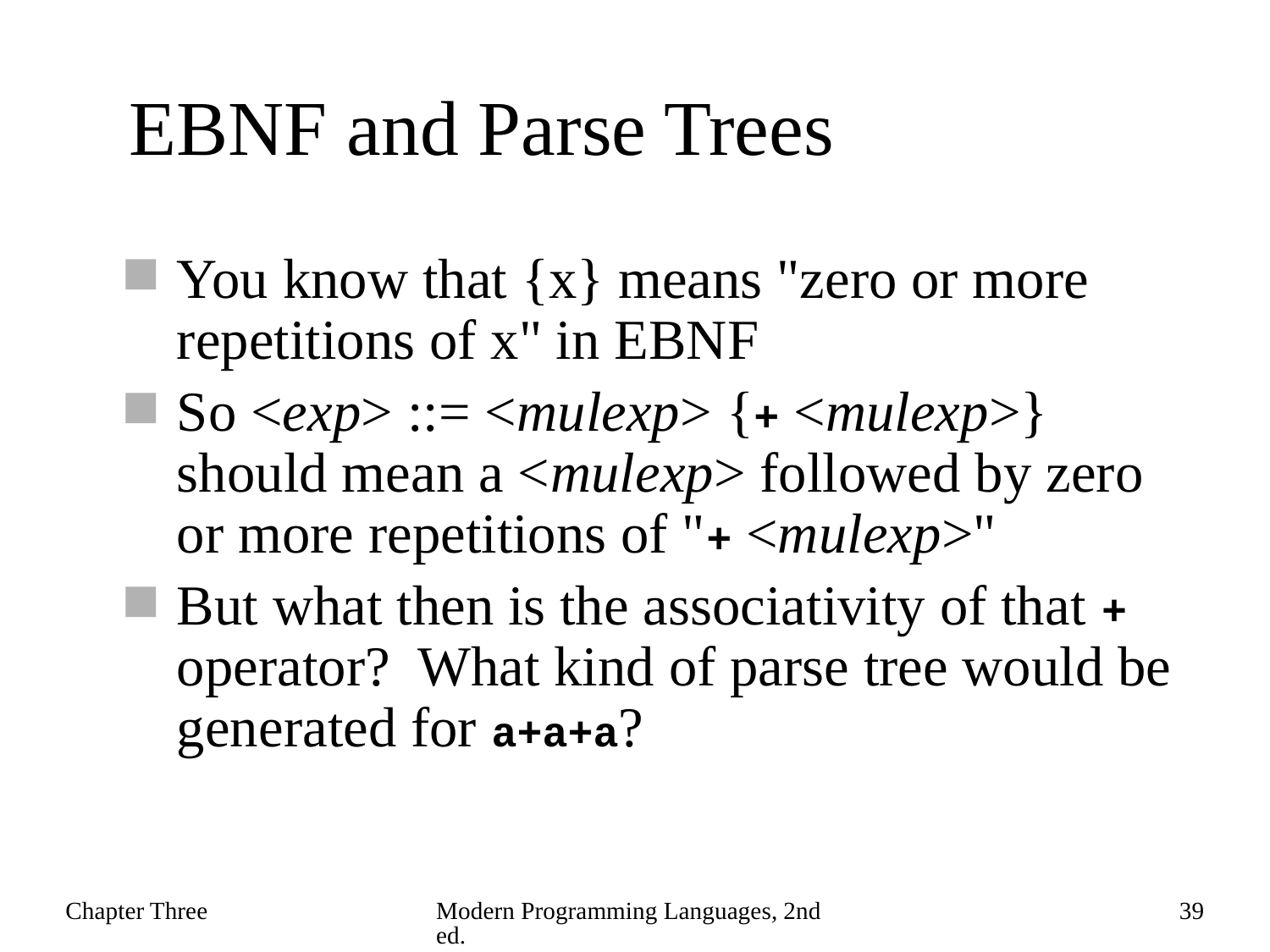

# EBNF and Parse Trees
You know that {x} means "zero or more repetitions of x" in EBNF
So <exp> ::= <mulexp> {+ <mulexp>} should mean a <mulexp> followed by zero or more repetitions of "+ <mulexp>"
But what then is the associativity of that + operator?  What kind of parse tree would be generated for a+a+a?
Chapter Three
Modern Programming Languages, 2nd ed.
39